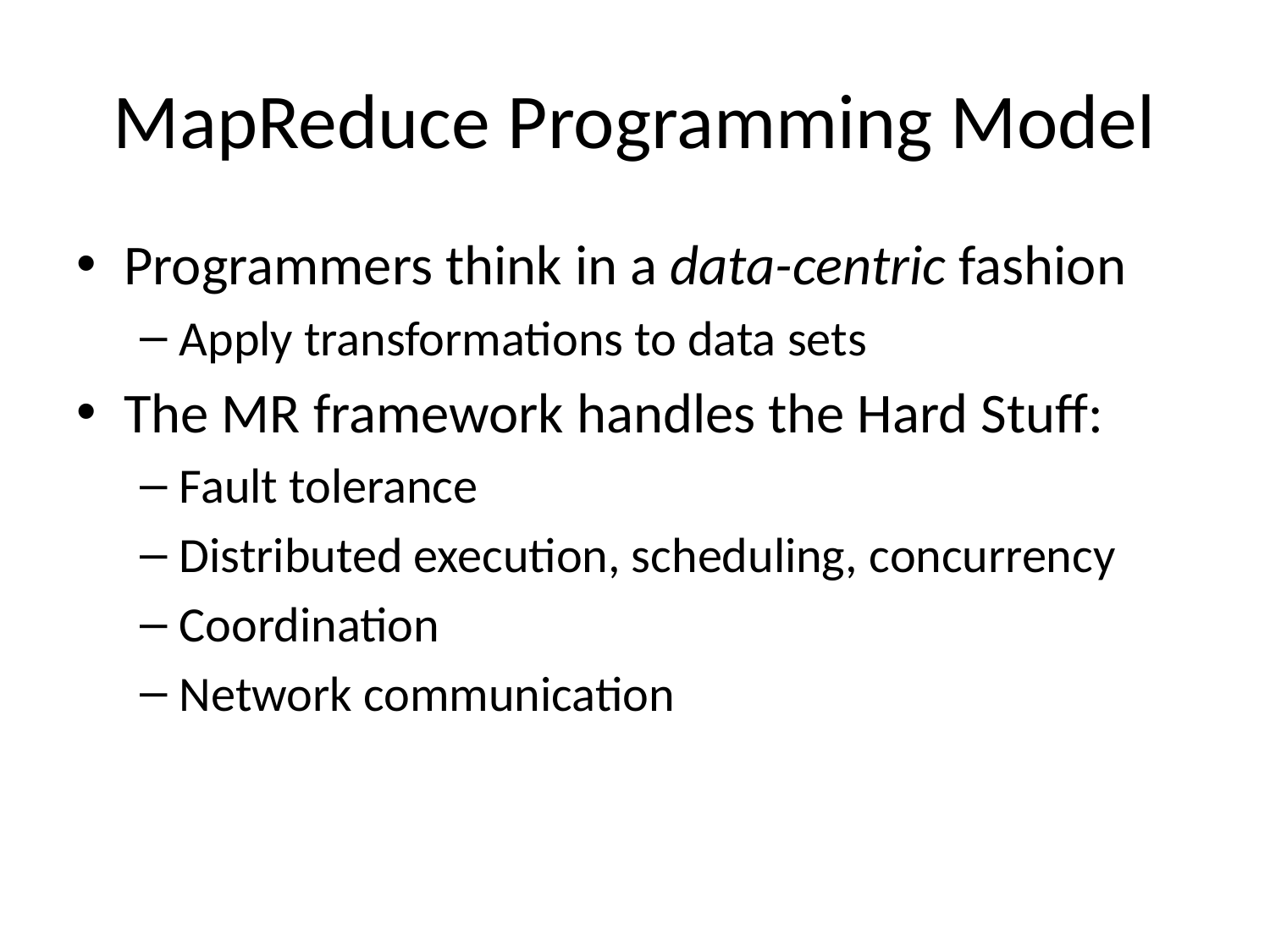

# MapReduce Programming Model
Programmers think in a data-centric fashion
Apply transformations to data sets
The MR framework handles the Hard Stuff:
Fault tolerance
Distributed execution, scheduling, concurrency
Coordination
Network communication